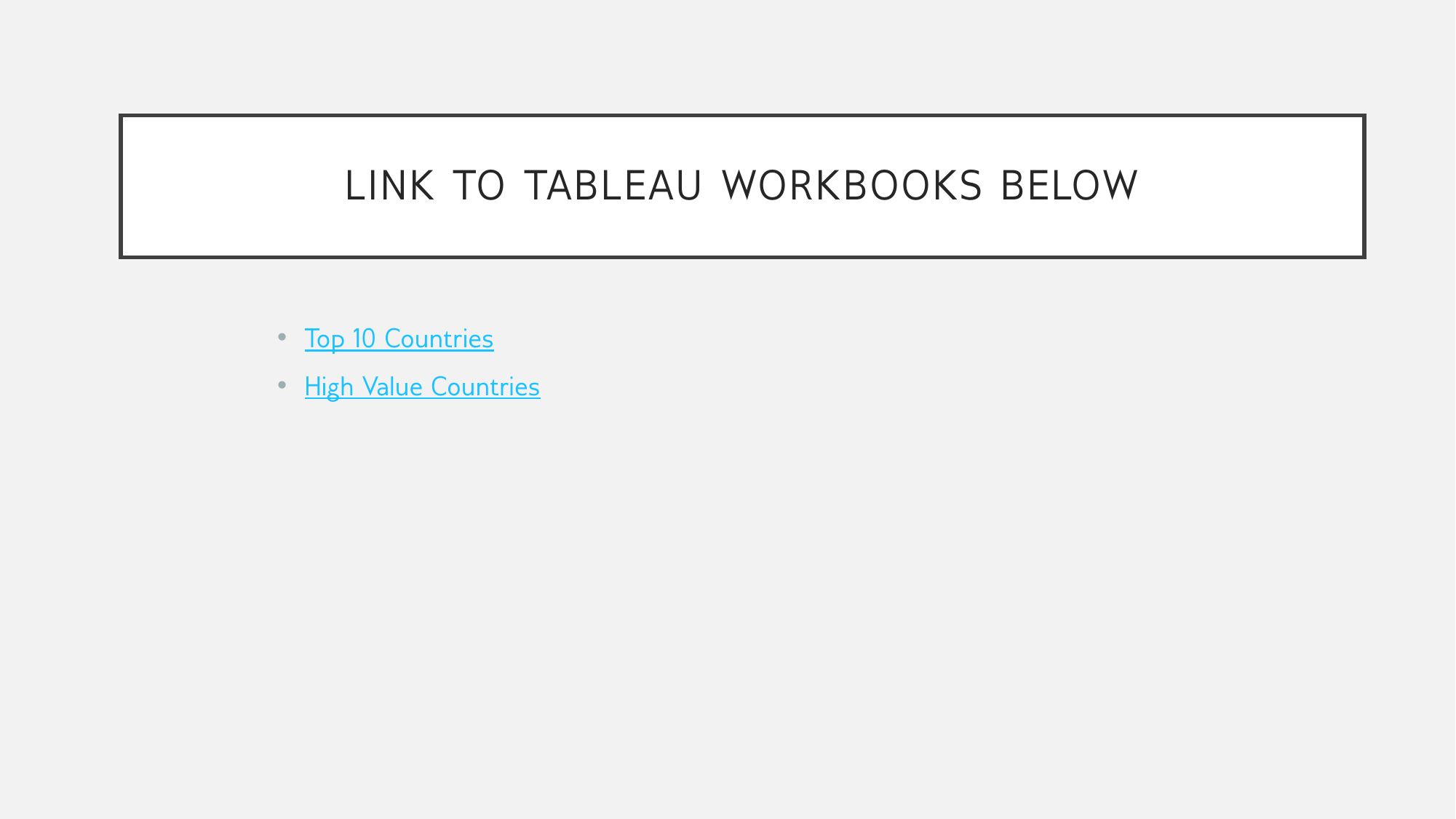

# Link To Tableau Workbooks Below
Top 10 Countries
High Value Countries